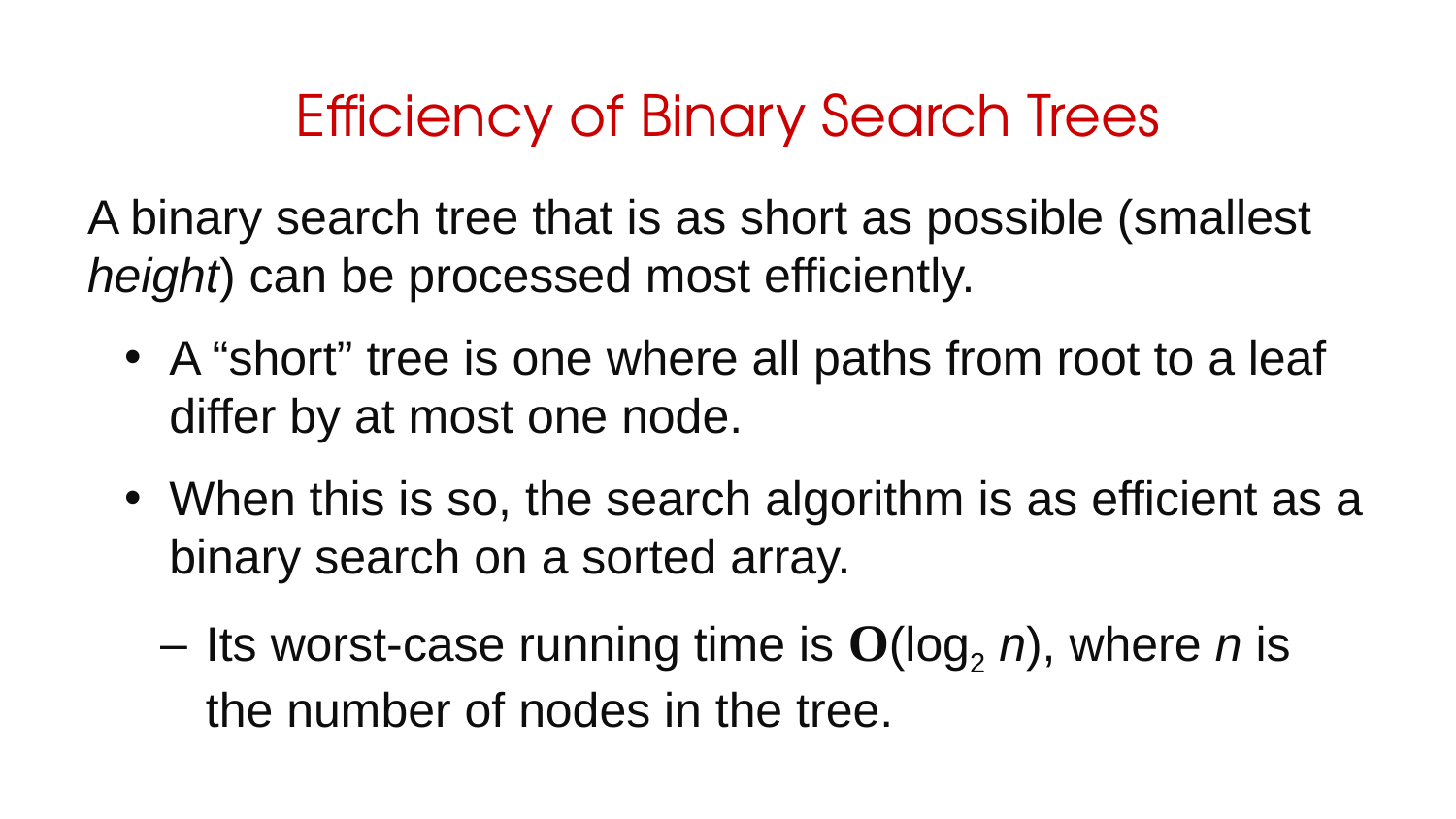

# Efficiency of Binary Search Trees
A binary search tree that is as short as possible (smallest height) can be processed most efficiently.
A “short” tree is one where all paths from root to a leaf differ by at most one node.
When this is so, the search algorithm is as efficient as a binary search on a sorted array.
Its worst-case running time is O(log2 n), where n is the number of nodes in the tree.